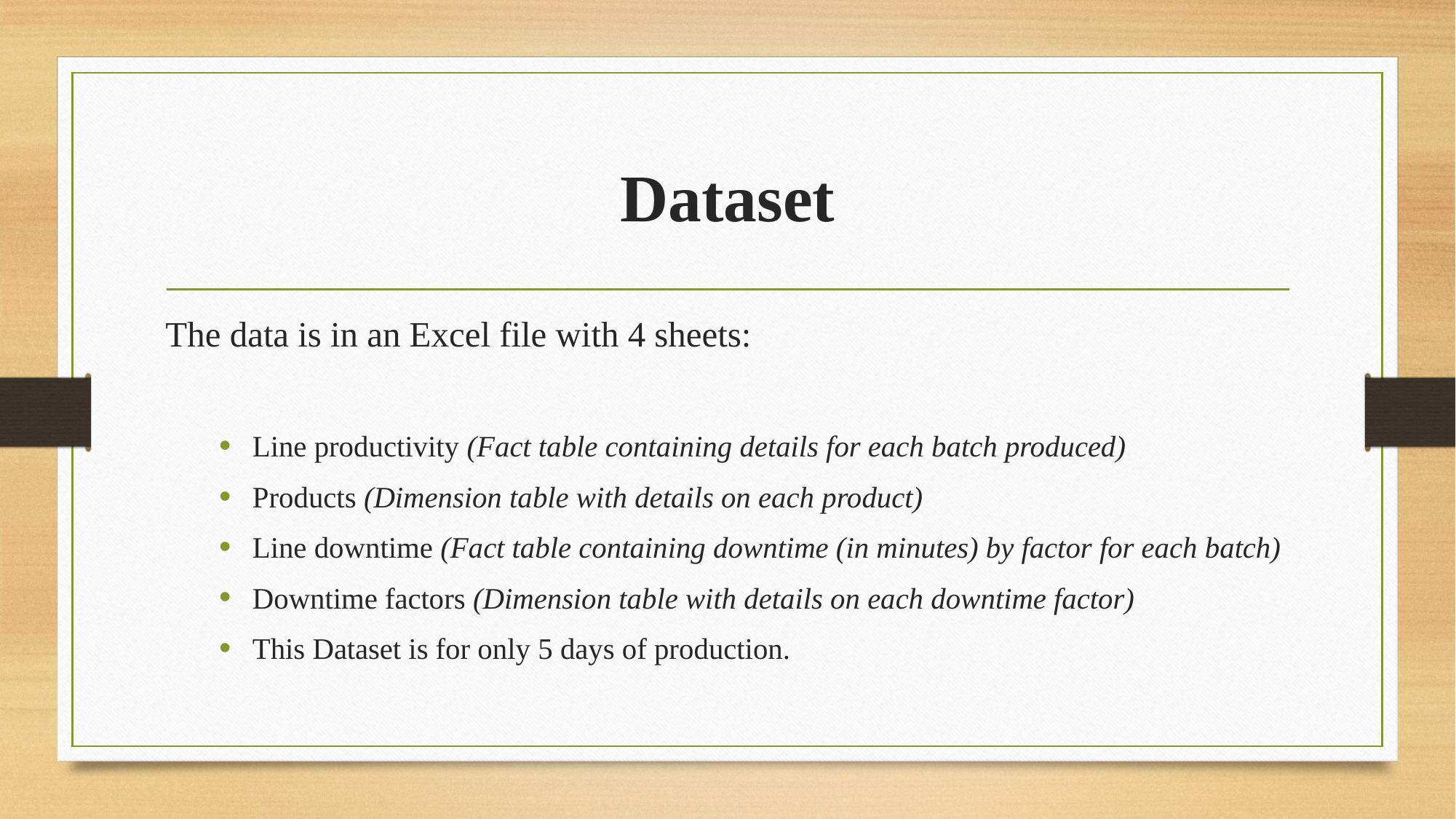

# Dataset
The data is in an Excel file with 4 sheets:

Line productivity (Fact table containing details for each batch produced)
Products (Dimension table with details on each product)
Line downtime (Fact table containing downtime (in minutes) by factor for each batch)
Downtime factors (Dimension table with details on each downtime factor)
This Dataset is for only 5 days of production.